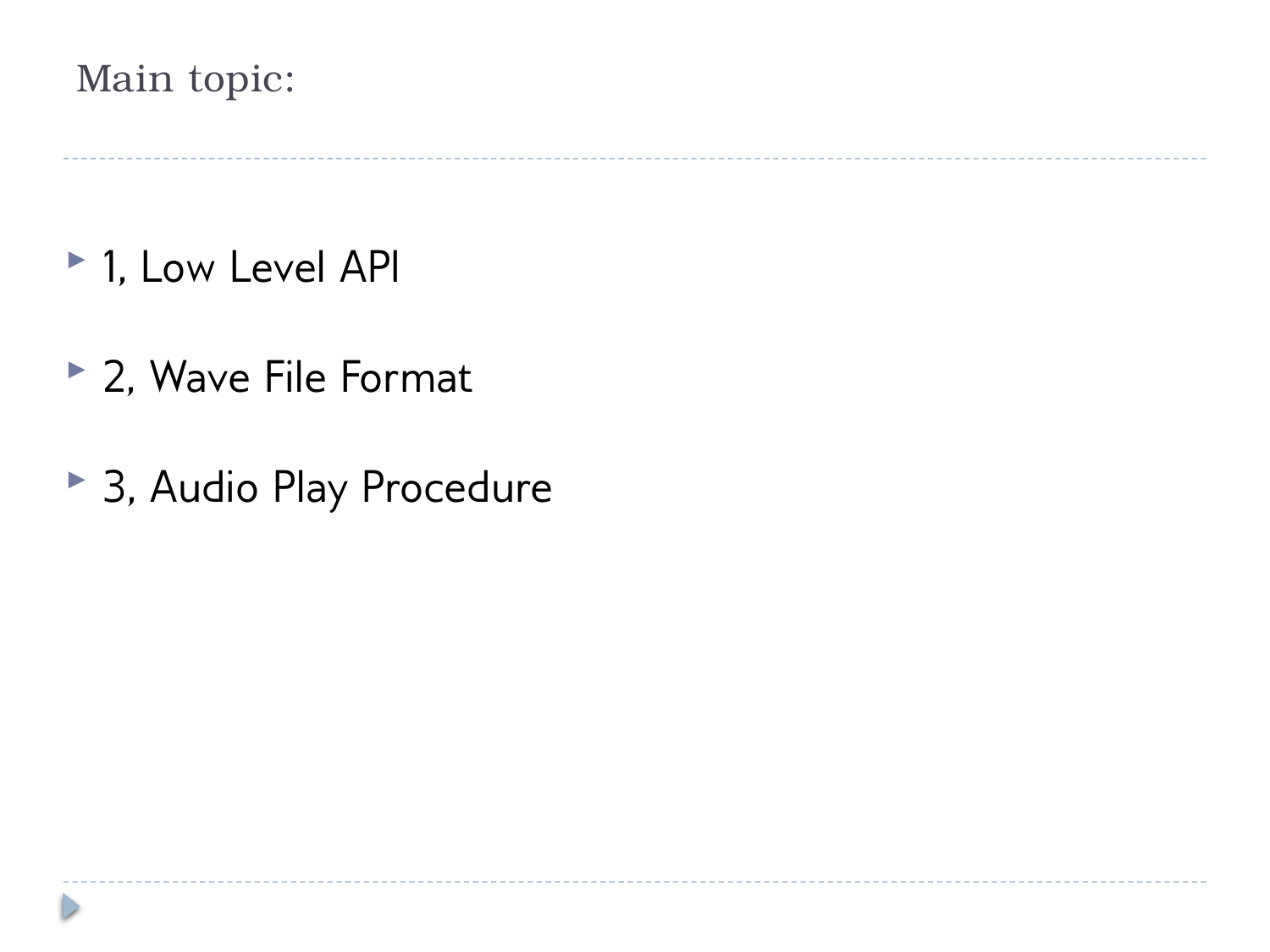

# Main topic:

1, Low Level API

2, Wave File Format

3, Audio Play Procedure